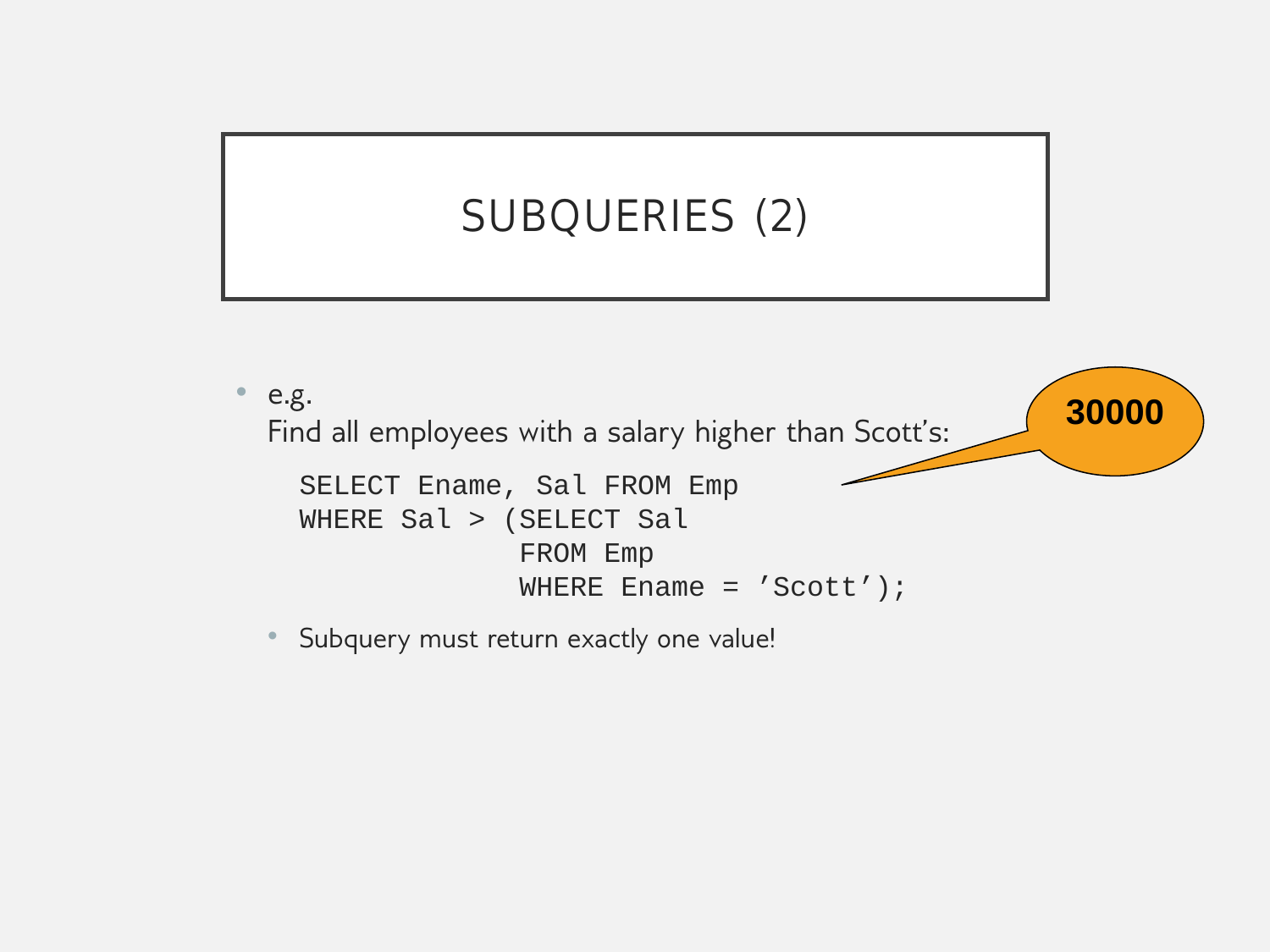

# Subqueries (2)
e.g.
Find all employees with a salary higher than Scott’s:
SELECT Ename, Sal FROM Emp
WHERE Sal > (SELECT Sal
             FROM Emp
             WHERE Ename = ’Scott’);
Subquery must return exactly one value!
30000